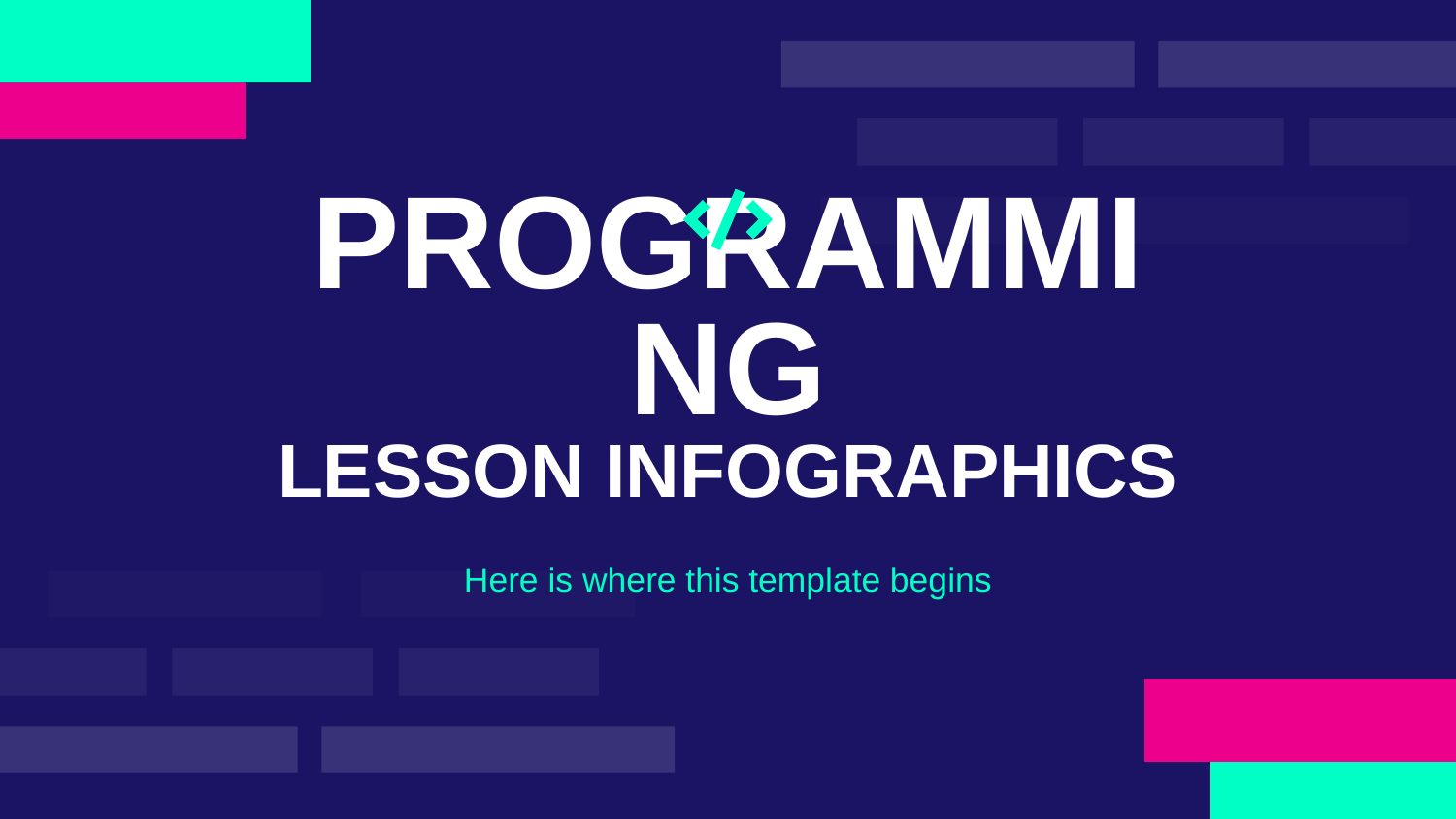

# PROGRAMMING
LESSON INFOGRAPHICS
Here is where this template begins